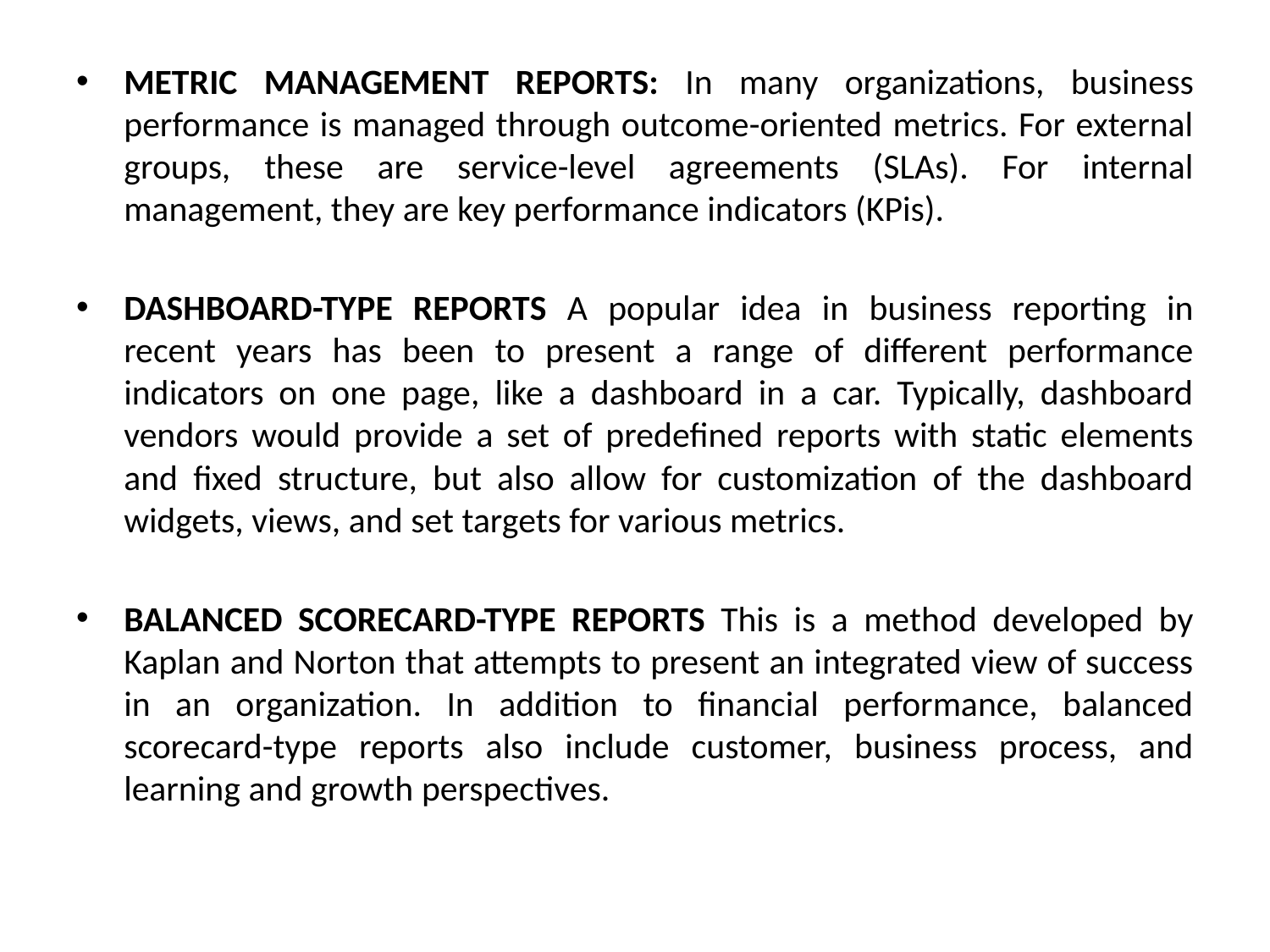

METRIC MANAGEMENT REPORTS: In many organizations, business performance is managed through outcome-oriented metrics. For external groups, these are service-level agreements (SLAs). For internal management, they are key performance indicators (KPis).

DASHBOARD-TYPE REPORTS A popular idea in business reporting in recent years has been to present a range of different performance indicators on one page, like a dashboard in a car. Typically, dashboard vendors would provide a set of predefined reports with static elements and fixed structure, but also allow for customization of the dashboard widgets, views, and set targets for various metrics.

BALANCED SCORECARD-TYPE REPORTS This is a method developed by Kaplan and Norton that attempts to present an integrated view of success in an organization. In addition to financial performance, balanced scorecard-type reports also include customer, business process, and learning and growth perspectives.